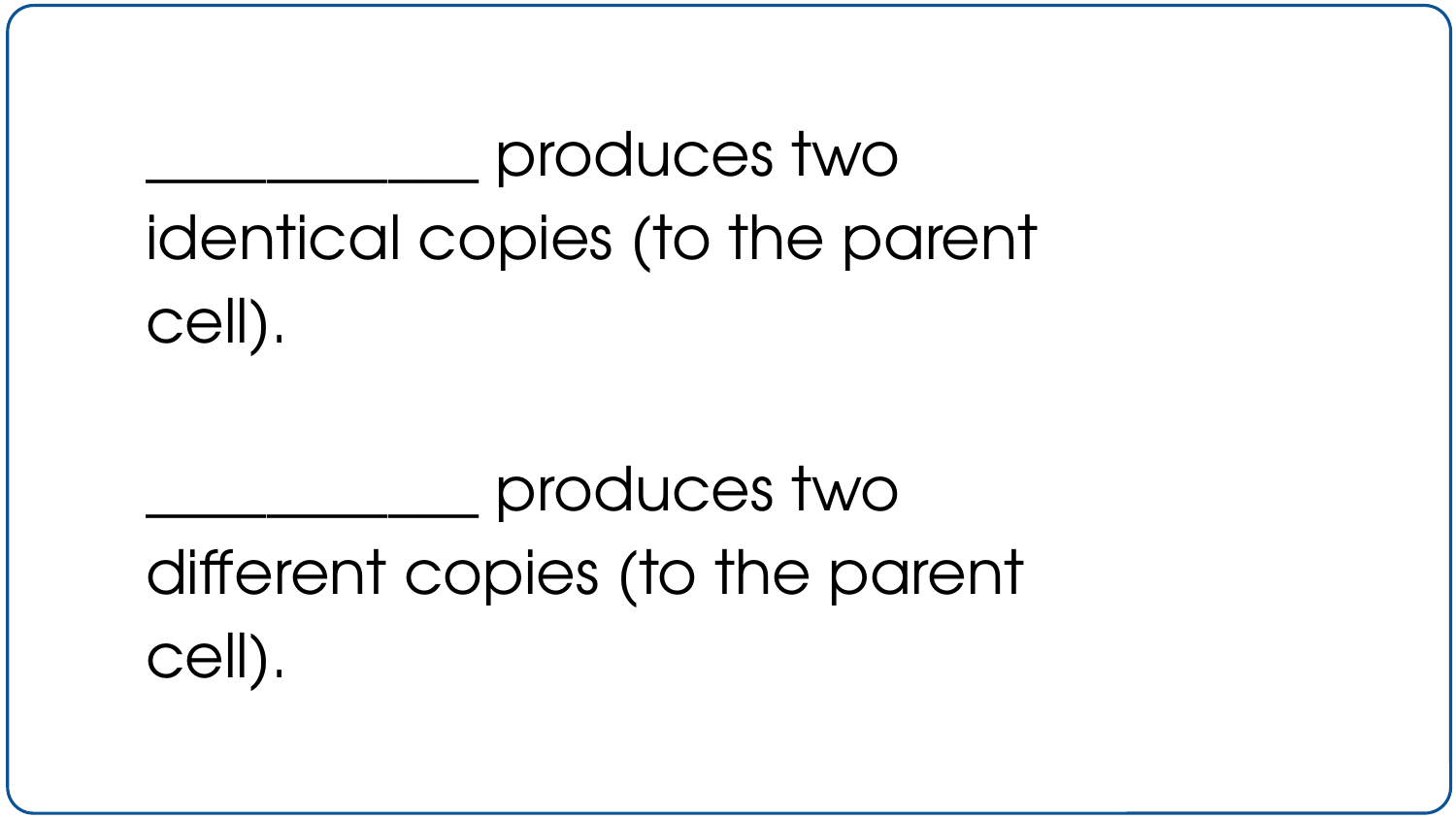

___________ produces two identical copies (to the parent cell).

___________ produces two different copies (to the parent cell).